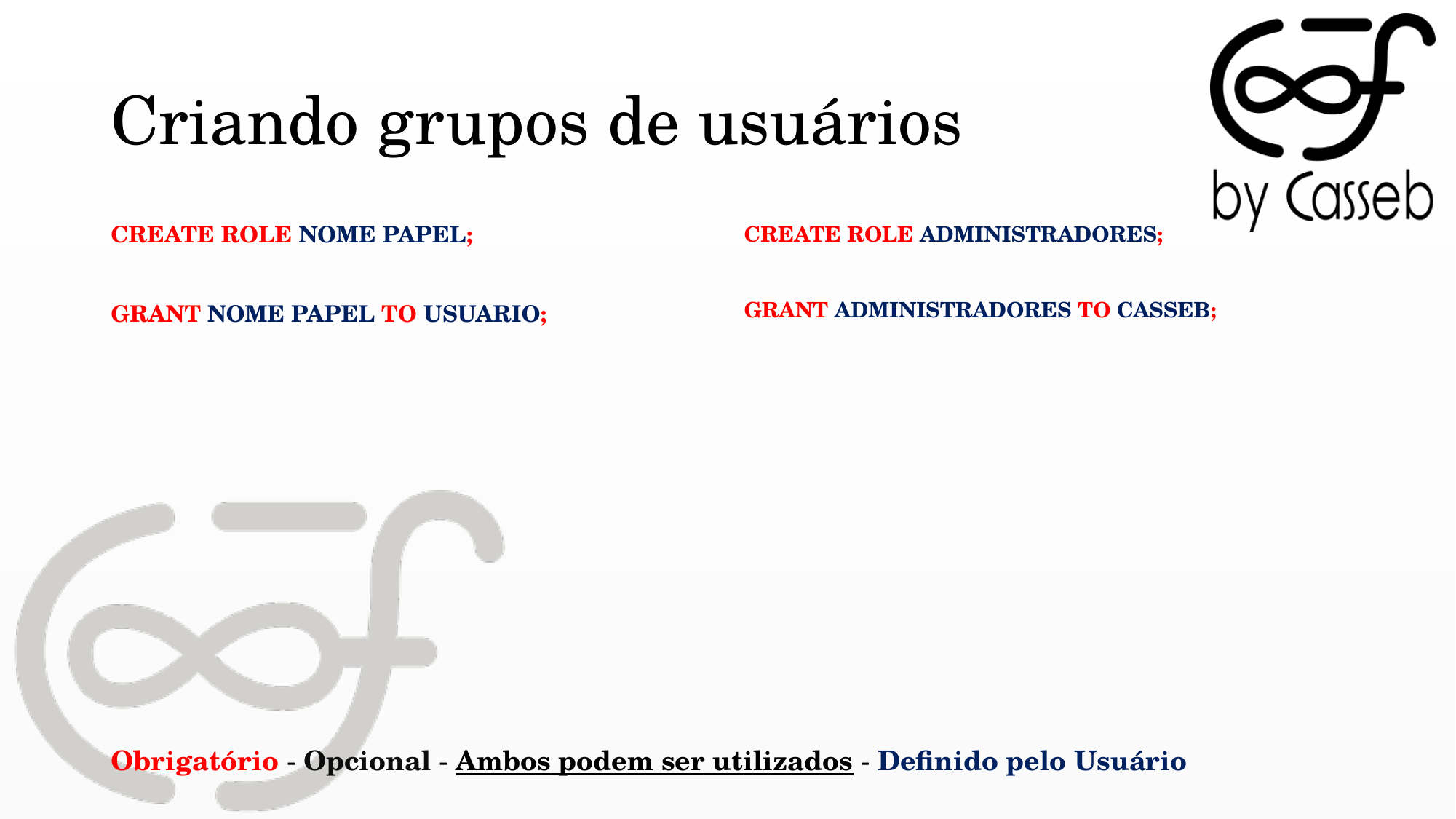

# Criando grupos de usuários
CREATE ROLE NOME PAPEL;

GRANT NOME PAPEL TO USUARIO;

CREATE ROLE ADMINISTRADORES;

GRANT ADMINISTRADORES TO CASSEB;

Obrigatório - Opcional - Ambos podem ser utilizados - Definido pelo Usuário